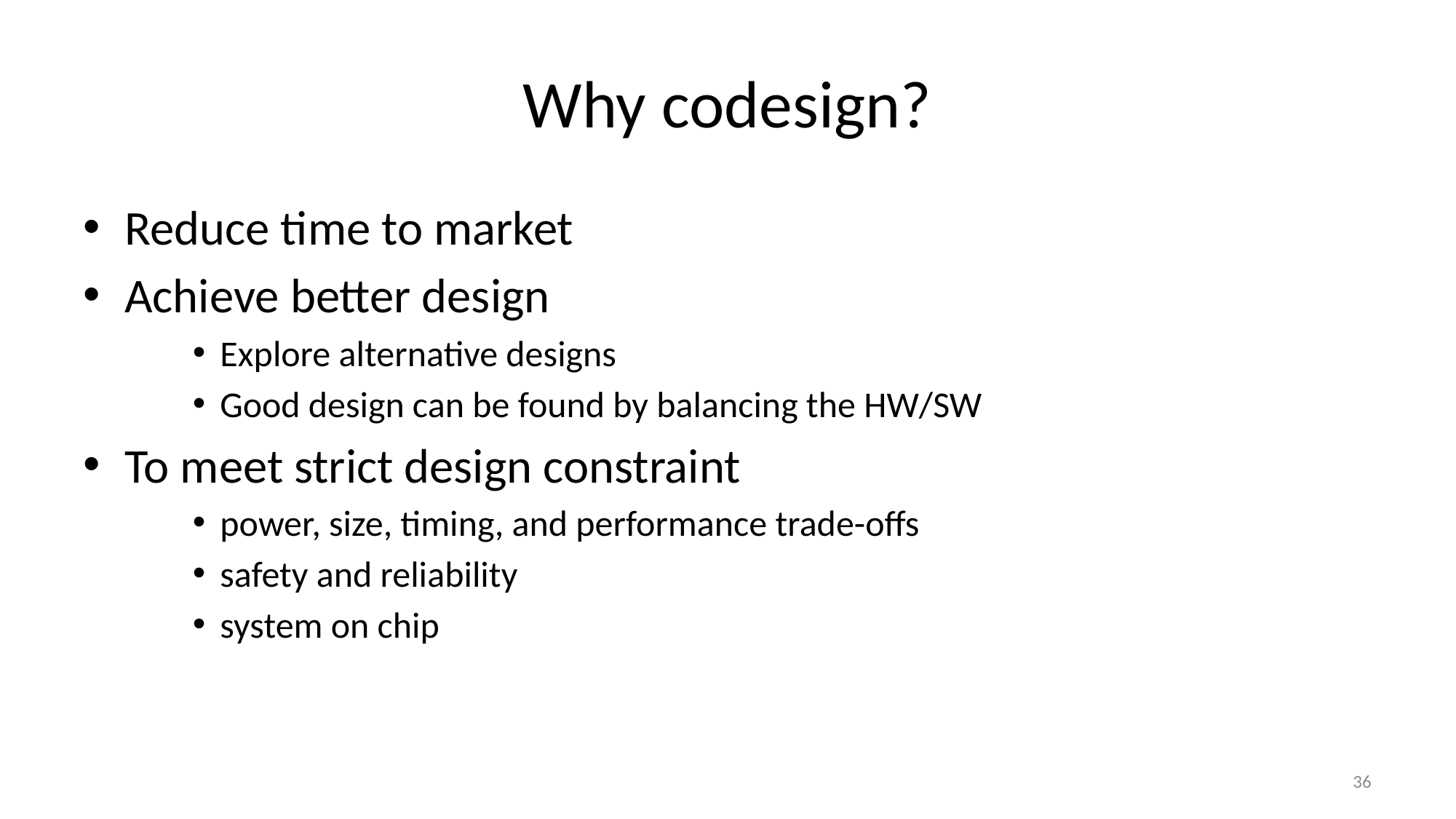

# Why codesign?
Reduce time to market
Achieve better design
Explore alternative designs
Good design can be found by balancing the HW/SW
To meet strict design constraint
power, size, timing, and performance trade-offs
safety and reliability
system on chip

36